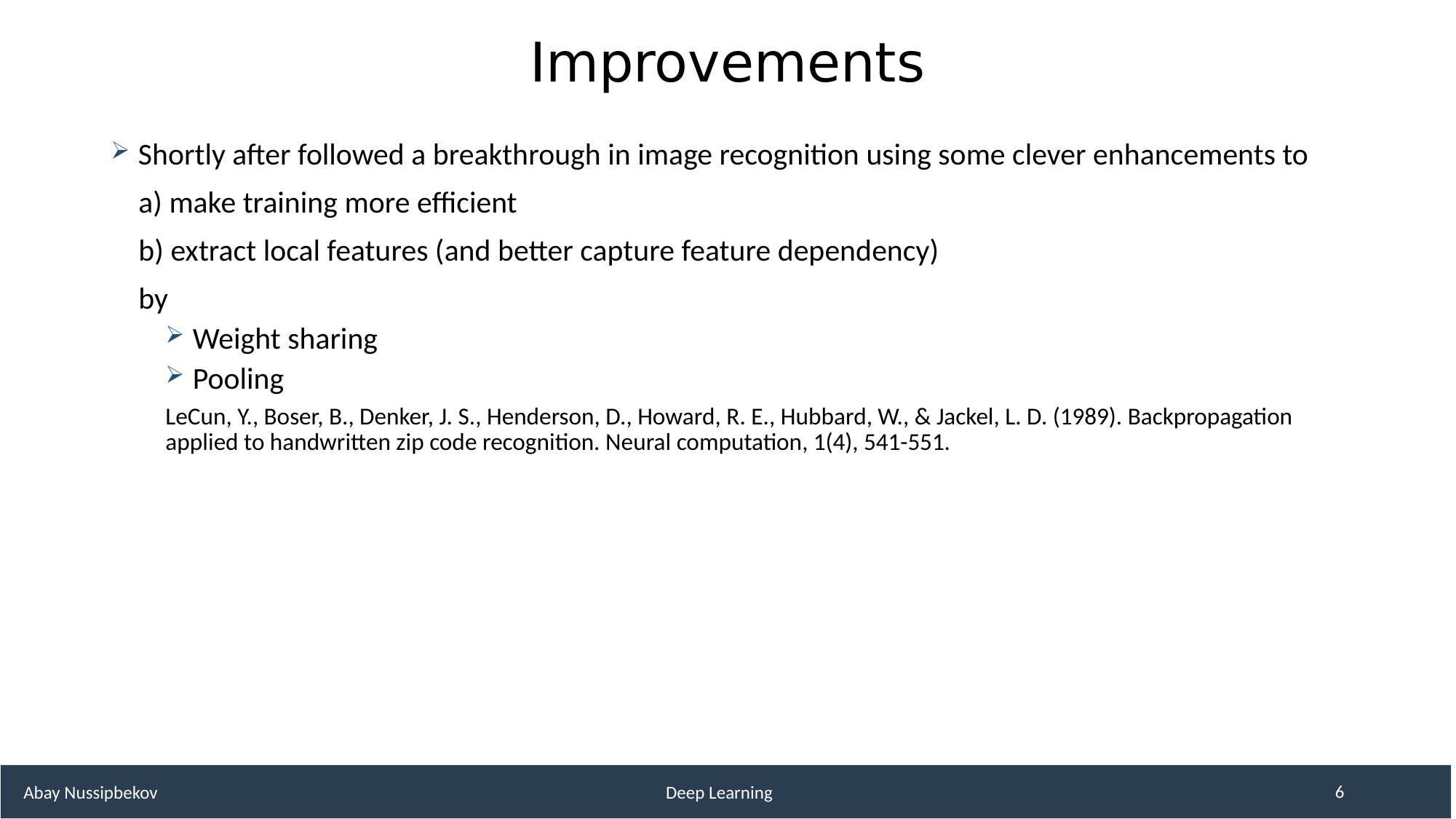

# Improvements
Shortly after followed a breakthrough in image recognition using some clever enhancements to
    a) make training more efficient
    b) extract local features (and better capture feature dependency)
    by
Weight sharing
Pooling
LeCun, Y., Boser, B., Denker, J. S., Henderson, D., Howard, R. E., Hubbard, W., & Jackel, L. D. (1989). Backpropagation applied to handwritten zip code recognition. Neural computation, 1(4), 541-551.
   Abay Nussipbekov  					Deep Learning
6